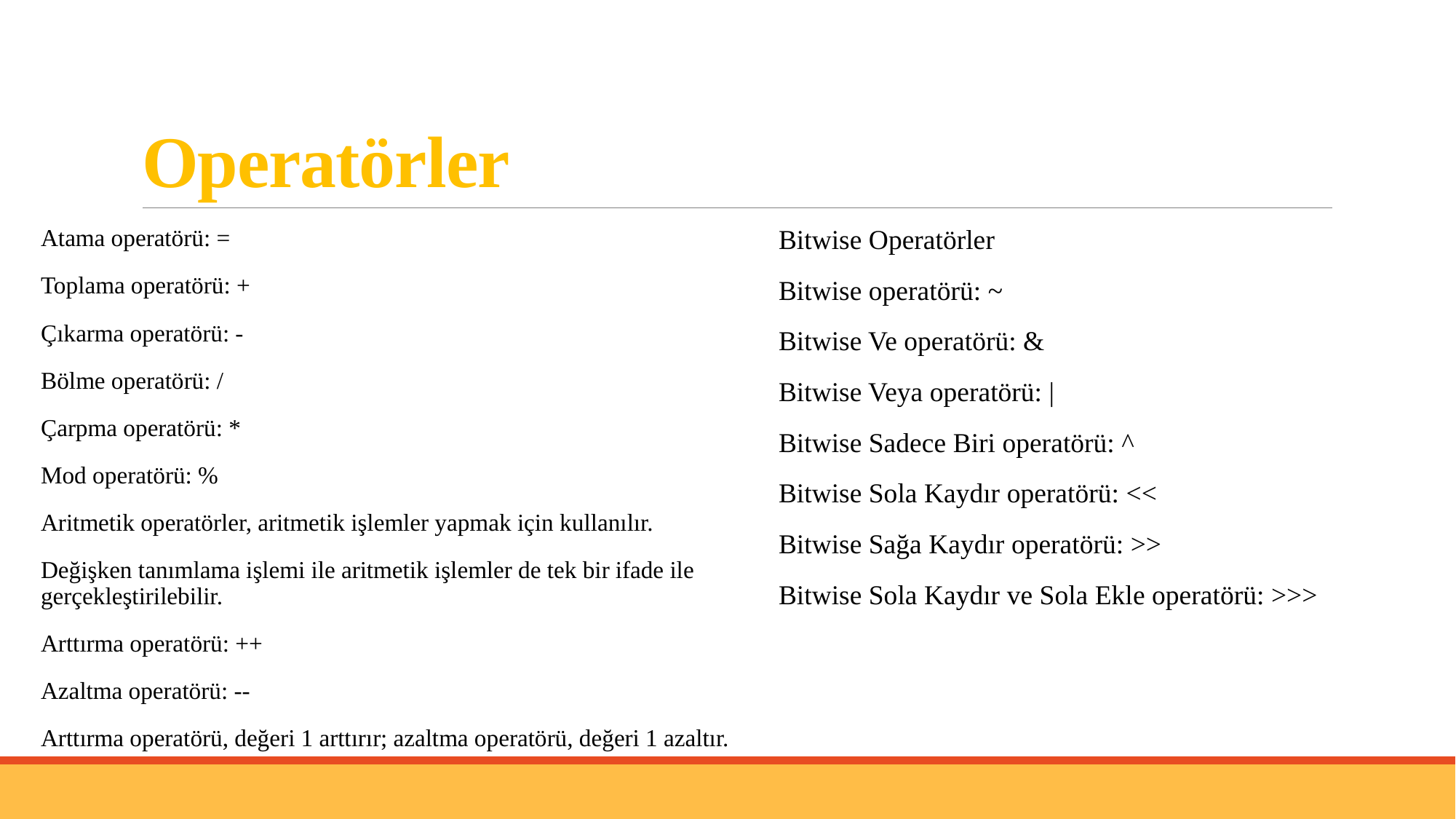

# Operatörler
Atama operatörü: =
Toplama operatörü: +
Çıkarma operatörü: -
Bölme operatörü: /
Çarpma operatörü: *
Mod operatörü: %
Aritmetik operatörler, aritmetik işlemler yapmak için kullanılır.
Değişken tanımlama işlemi ile aritmetik işlemler de tek bir ifade ile gerçekleştirilebilir.
Arttırma operatörü: ++
Azaltma operatörü: --
Arttırma operatörü, değeri 1 arttırır; azaltma operatörü, değeri 1 azaltır.
Bitwise Operatörler
Bitwise operatörü: ~
Bitwise Ve operatörü: &
Bitwise Veya operatörü: |
Bitwise Sadece Biri operatörü: ^
Bitwise Sola Kaydır operatörü: <<
Bitwise Sağa Kaydır operatörü: >>
Bitwise Sola Kaydır ve Sola Ekle operatörü: >>>